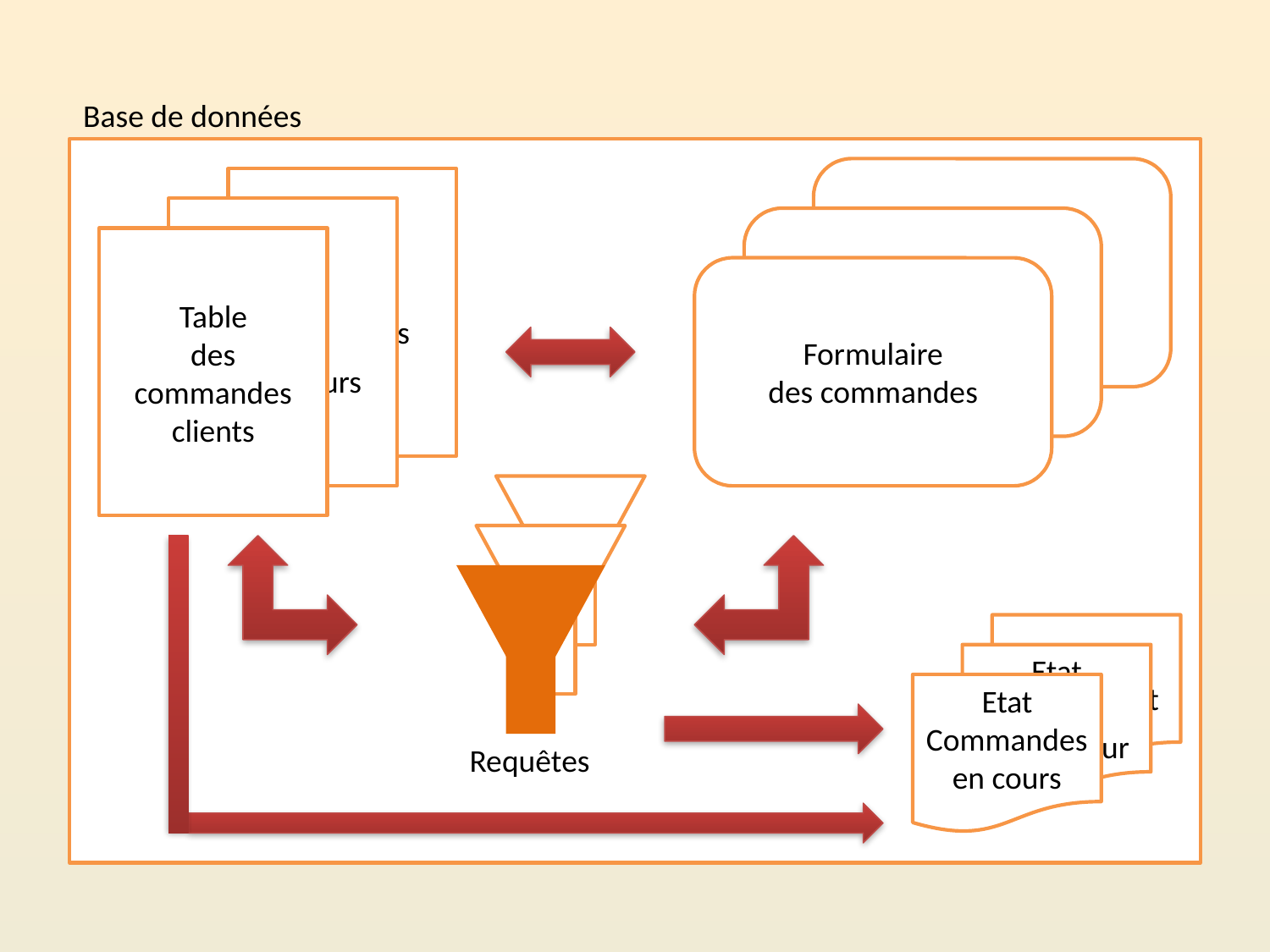

Base de données

Formulaire
des clients
Formulaire
des fournisseurs
Formulaire
des commandes
Table
des clients
Table
des fournisseurs
Table
des commandes clients

Requêtes

Etat
Fiche client
Etat
Fiche fournisseur
Etat
Commandes en cours